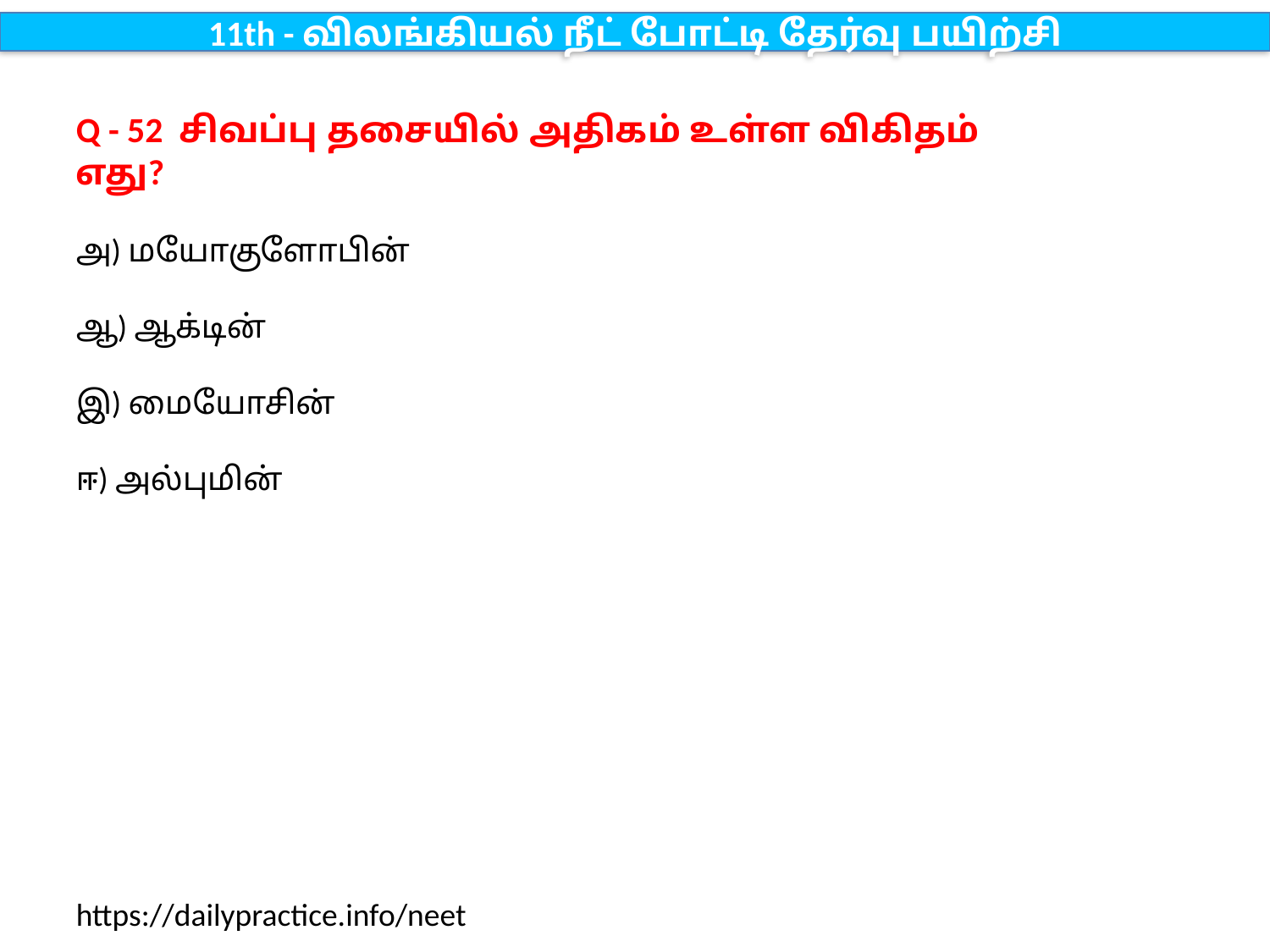

11th - விலங்கியல் நீட் போட்டி தேர்வு பயிற்சி

Q - 52  சிவப்பு தசையில் அதிகம் உள்ள விகிதம் எது?

அ) மயோகுளோபின்

ஆ) ஆக்டின்

இ) மையோசின்

ஈ) அல்புமின்
https://dailypractice.info/neet